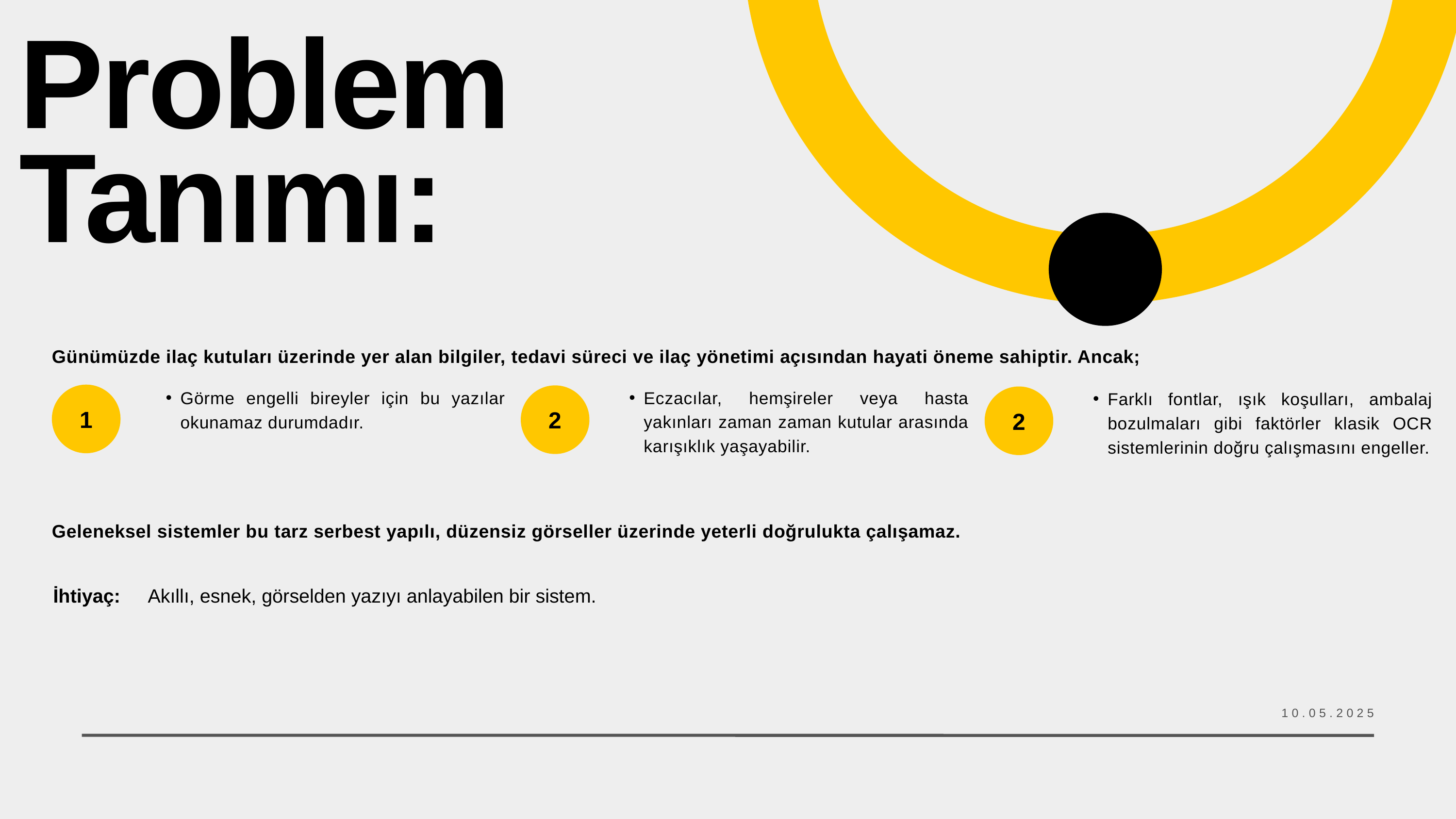

Problem Tanımı:

Günümüzde ilaç kutuları üzerinde yer alan bilgiler, tedavi süreci ve ilaç yönetimi açısından hayati öneme sahiptir. Ancak;
Görme engelli bireyler için bu yazılar okunamaz durumdadır.

Eczacılar, hemşireler veya hasta yakınları zaman zaman kutular arasında karışıklık yaşayabilir.

1
Farklı fontlar, ışık koşulları, ambalaj bozulmaları gibi faktörler klasik OCR sistemlerinin doğru çalışmasını engeller.

2

2
Geleneksel sistemler bu tarz serbest yapılı, düzensiz görseller üzerinde yeterli doğrulukta çalışamaz.
İhtiyaç:
Akıllı, esnek, görselden yazıyı anlayabilen bir sistem.
10.05.2025